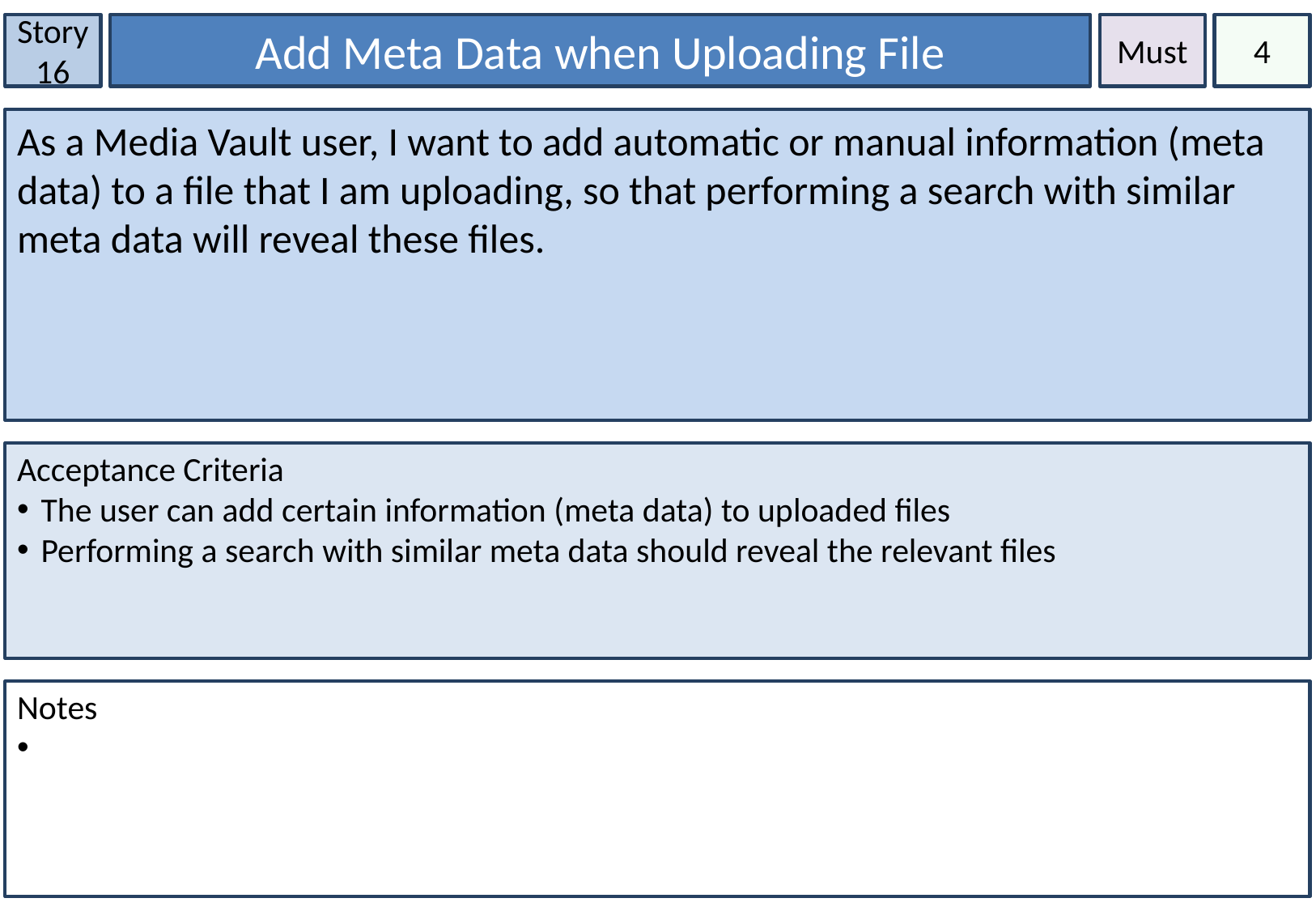

Story 16
Add Meta Data when Uploading File
Must
4
As a Media Vault user, I want to add automatic or manual information (meta data) to a file that I am uploading, so that performing a search with similar meta data will reveal these files.
Acceptance Criteria
The user can add certain information (meta data) to uploaded files
Performing a search with similar meta data should reveal the relevant files
Notes